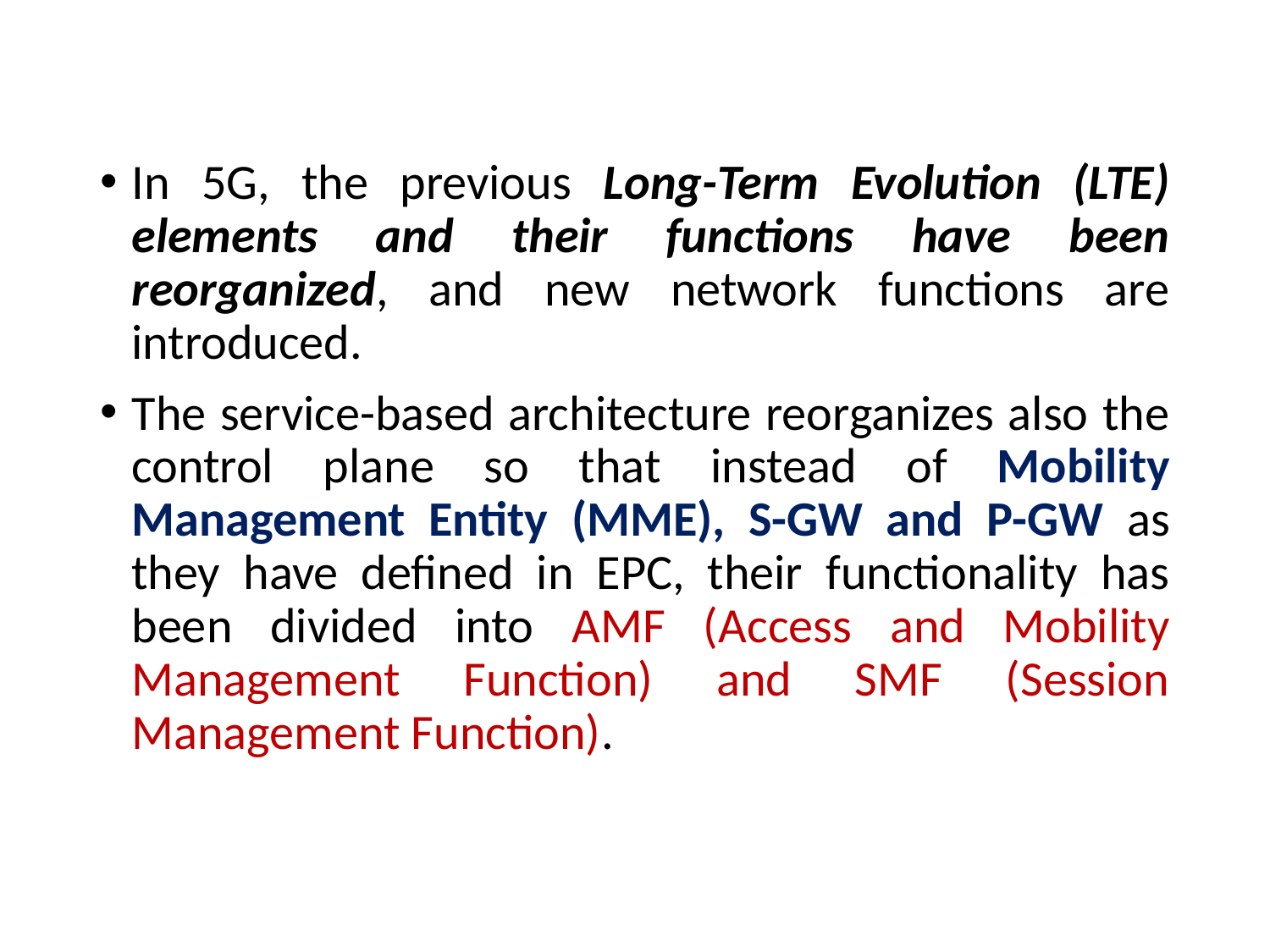

#
In 5G, the previous Long-Term Evolution (LTE) elements and their functions have been reorganized, and new network functions are introduced.
The service-based architecture reorganizes also the control plane so that instead of Mobility Management Entity (MME), S-GW and P-GW as they have defined in EPC, their functionality has been divided into AMF (Access and Mobility Management Function) and SMF (Session Management Function).